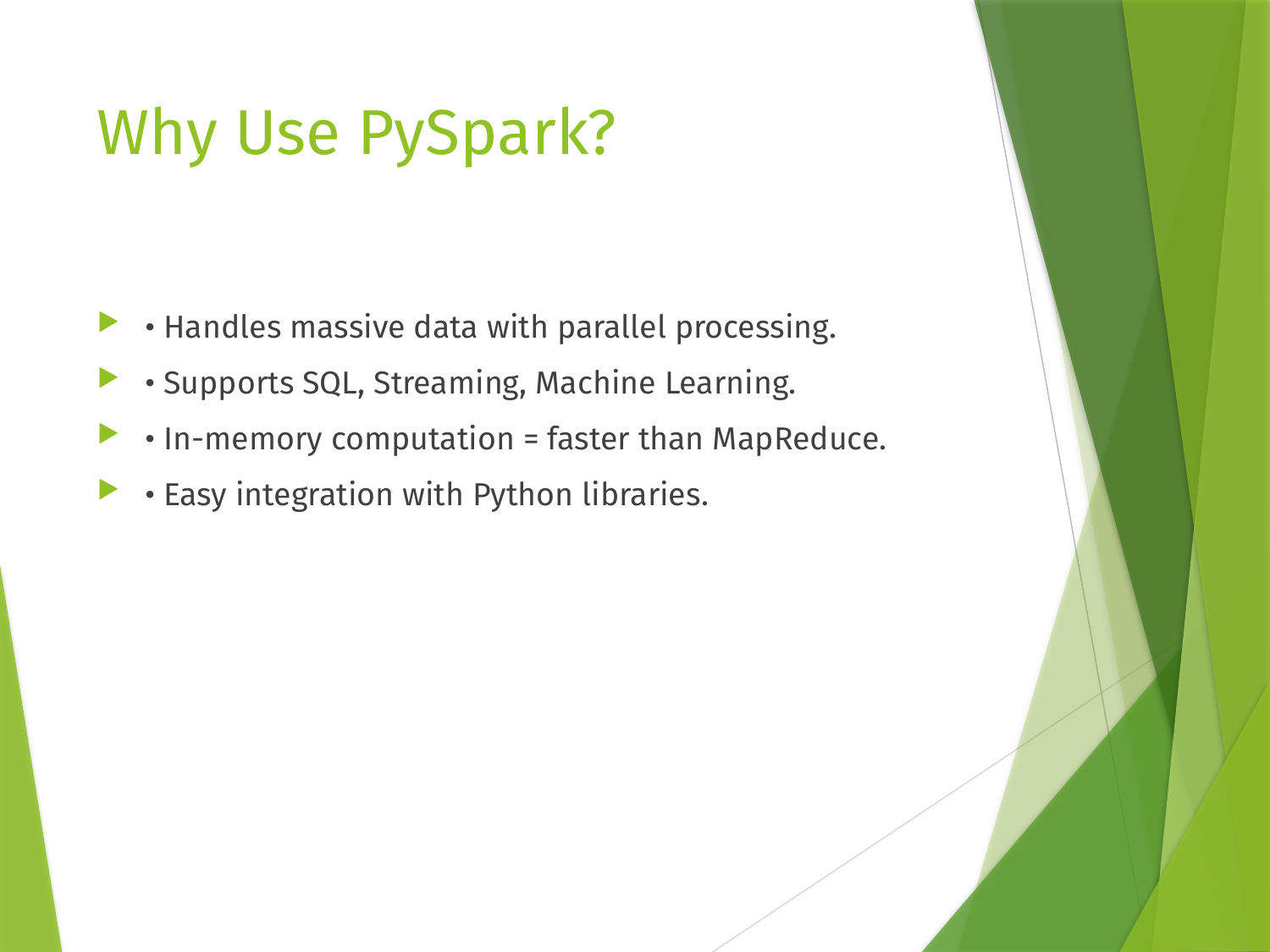

# Why Use PySpark?
• Handles massive data with parallel processing.
• Supports SQL, Streaming, Machine Learning.
• In-memory computation = faster than MapReduce.
• Easy integration with Python libraries.